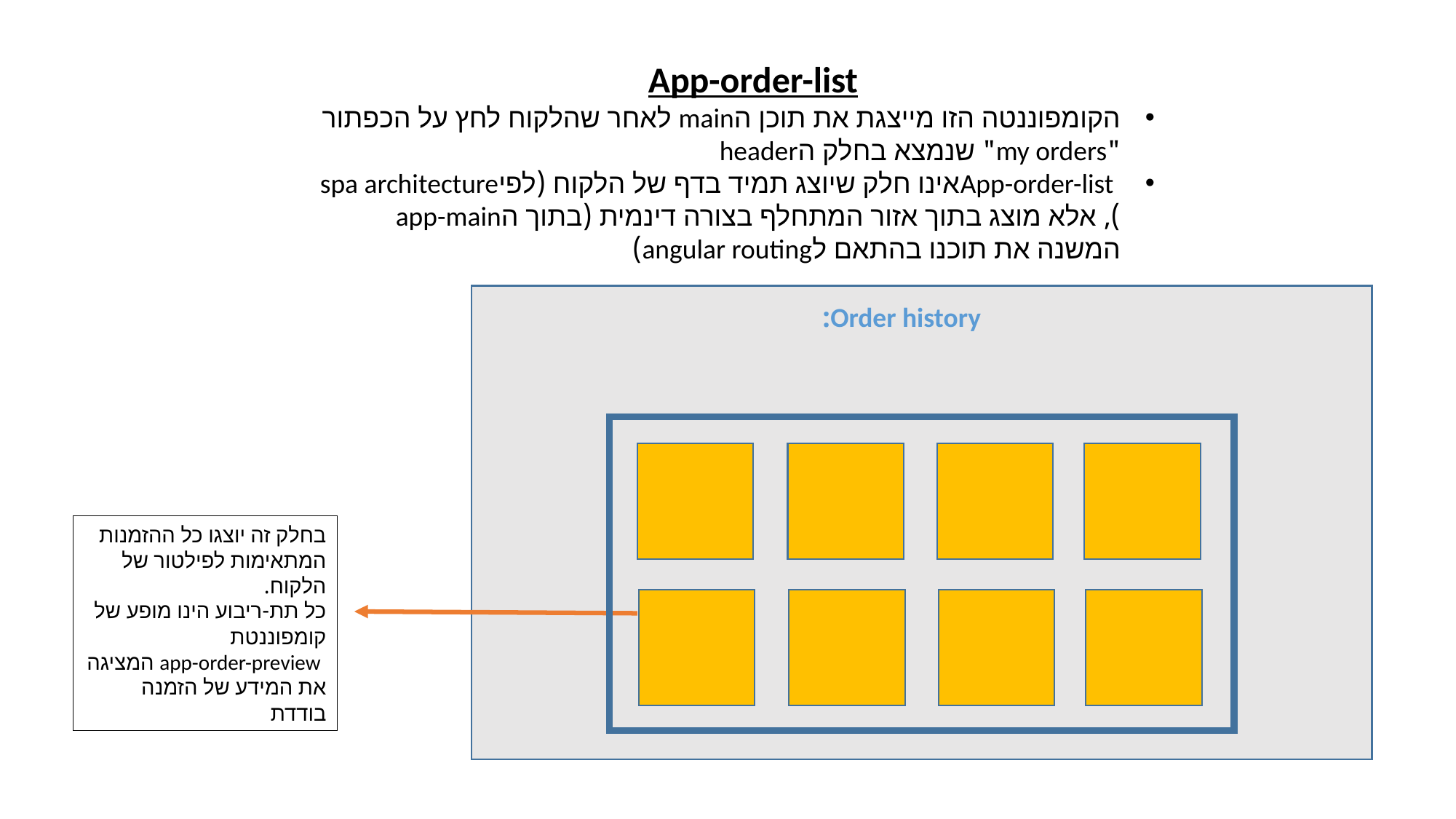

App-order-list
הקומפוננטה הזו מייצגת את תוכן הmain לאחר שהלקוח לחץ על הכפתור "my orders" שנמצא בחלק הheader
 App-order-listאינו חלק שיוצג תמיד בדף של הלקוח (לפיspa architecture ), אלא מוצג בתוך אזור המתחלף בצורה דינמית (בתוך הapp-main המשנה את תוכנו בהתאם לangular routing)

Order history:

בחלק זה יוצגו כל ההזמנות המתאימות לפילטור של הלקוח.
כל תת-ריבוע הינו מופע של קומפוננטת
 app-order-preview המציגה את המידע של הזמנה בודדת